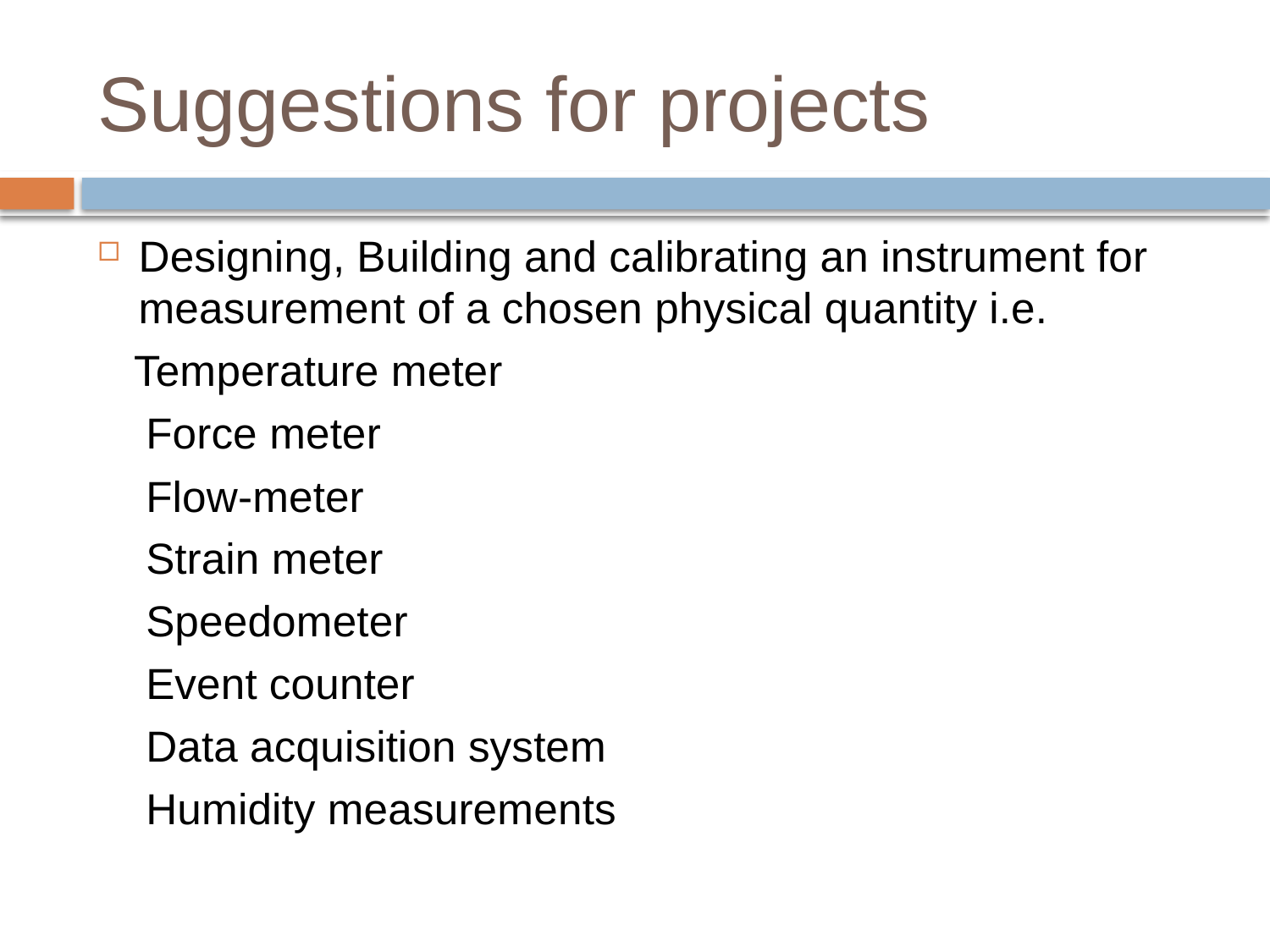

# Suggestions for projects
Designing, Building and calibrating an instrument for measurement of a chosen physical quantity i.e.
   Temperature meter
    Force meter
    Flow-meter
    Strain meter
    Speedometer
    Event counter
    Data acquisition system
    Humidity measurements